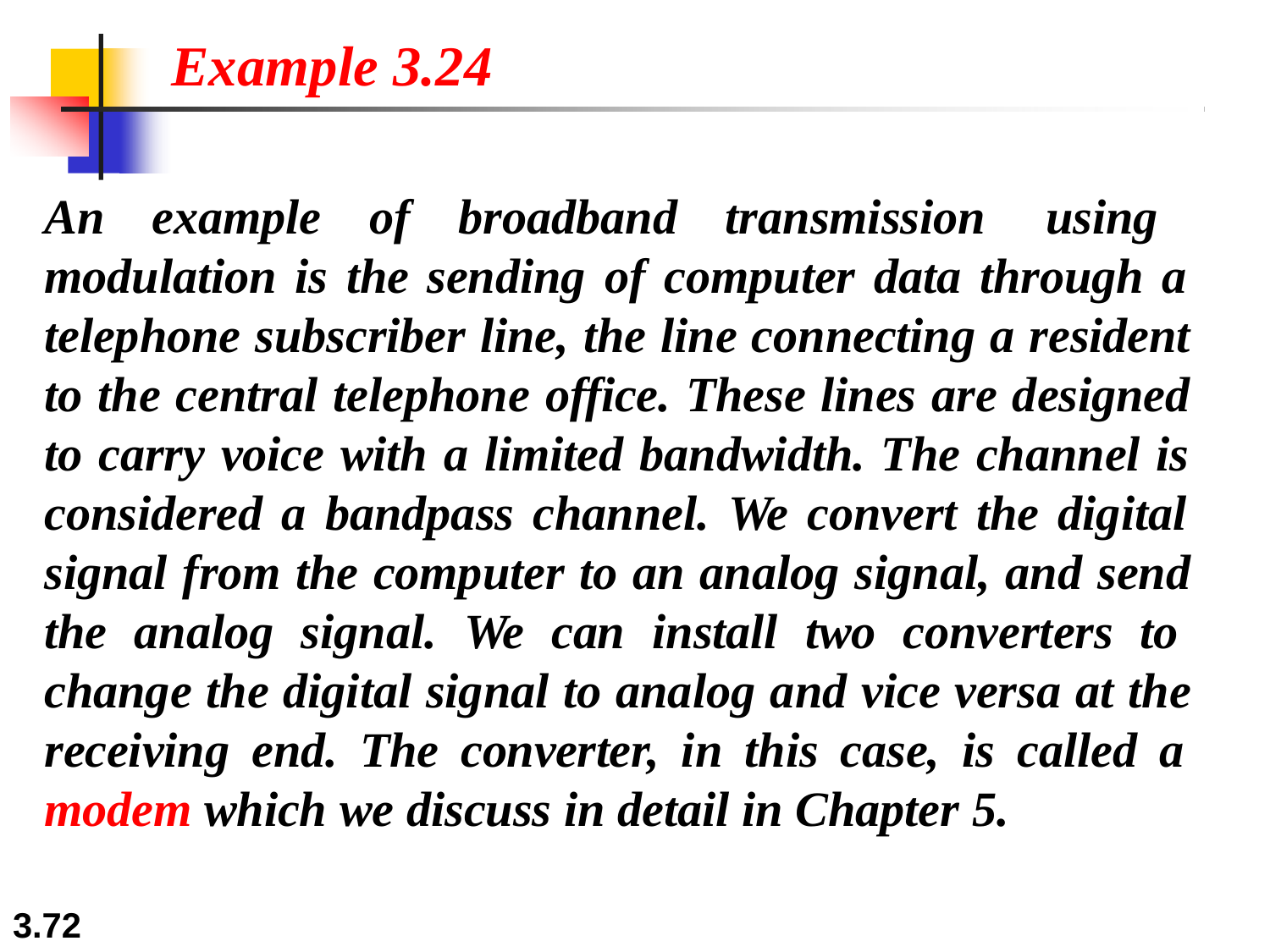

# Example 3.24
An example of broadband transmission using  modulation is the sending of computer data through a  telephone subscriber line, the line connecting a resident  to the central telephone office. These lines are designed  to carry voice with a limited bandwidth. The channel is  considered a bandpass channel. We convert the digital  signal from the computer to an analog signal, and send  the analog signal. We can install two converters to  change the digital signal to analog and vice versa at the  receiving end. The converter, in this case, is called a  modem which we discuss in detail in Chapter 5.
3.72